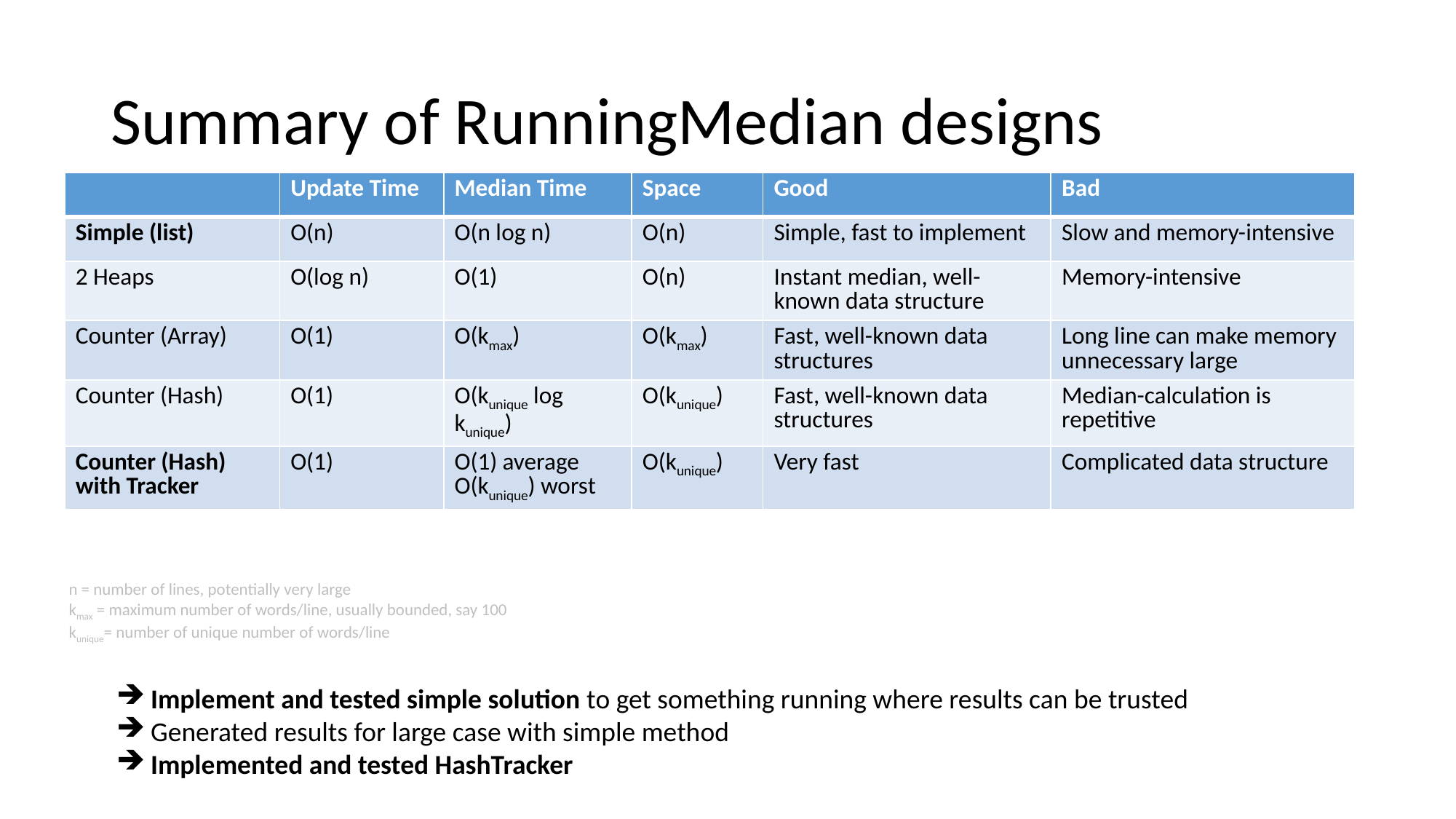

# Summary of RunningMedian designs
|  | Update Time | Median Time | Space | Good | Bad |
| --- | --- | --- | --- | --- | --- |
| Simple (list) | O(n) | O(n log n) | O(n) | Simple, fast to implement | Slow and memory-intensive |
| 2 Heaps | O(log n) | O(1) | O(n) | Instant median, well-known data structure | Memory-intensive |
| Counter (Array) | O(1) | O(kmax) | O(kmax) | Fast, well-known data structures | Long line can make memory unnecessary large |
| Counter (Hash) | O(1) | O(kunique log kunique) | O(kunique) | Fast, well-known data structures | Median-calculation is repetitive |
| Counter (Hash) with Tracker | O(1) | O(1) average O(kunique) worst | O(kunique) | Very fast | Complicated data structure |
n = number of lines, potentially very large
kmax = maximum number of words/line, usually bounded, say 100
kunique= number of unique number of words/line

Implement and tested simple solution to get something running where results can be trusted
Generated results for large case with simple method
Implemented and tested HashTracker